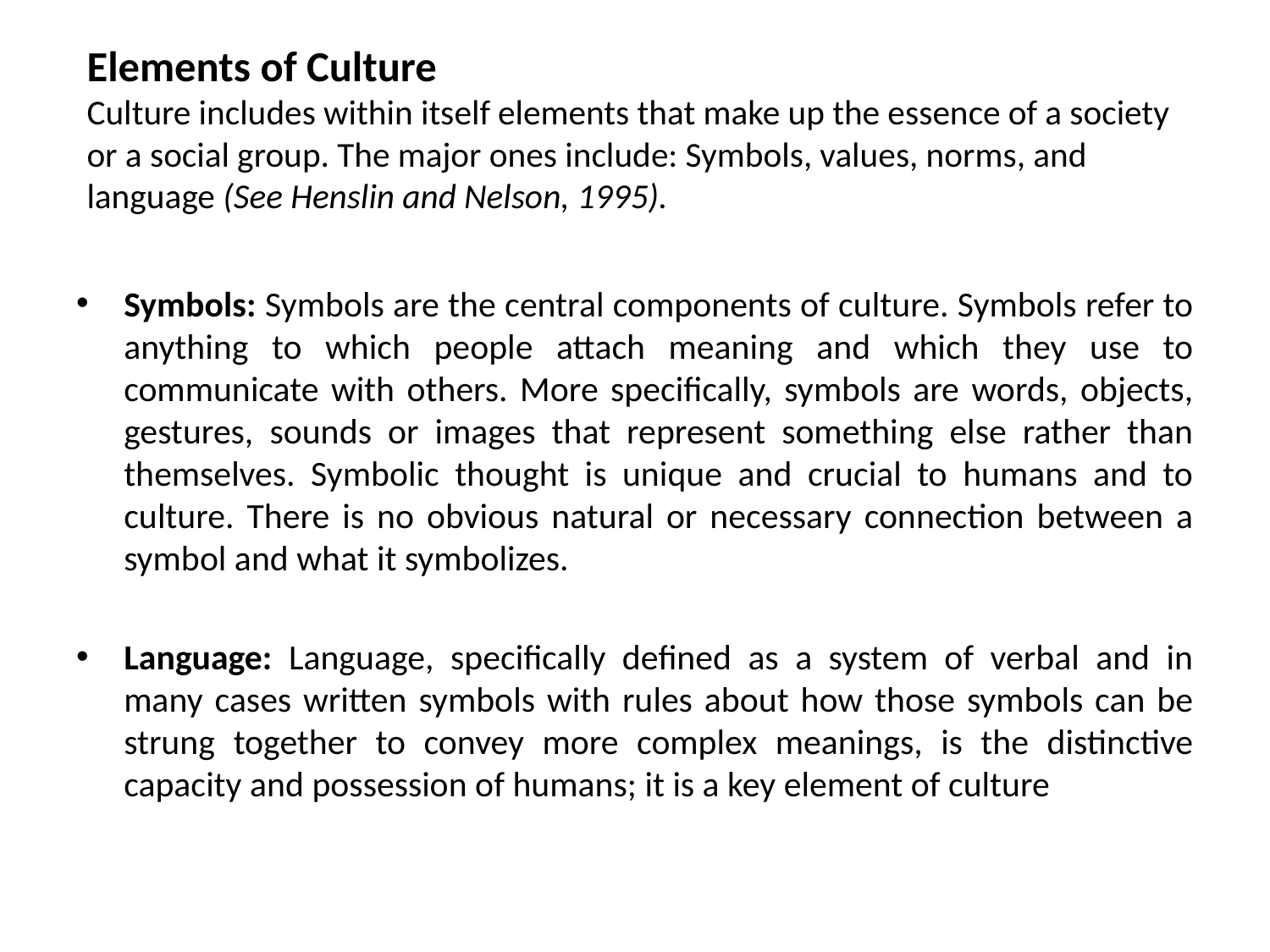

# Elements of Culture Culture includes within itself elements that make up the essence of a society or a social group. The major ones include: Symbols, values, norms, and language (See Henslin and Nelson, 1995).
Symbols: Symbols are the central components of culture. Symbols refer to anything to which people attach meaning and which they use to communicate with others. More specifically, symbols are words, objects, gestures, sounds or images that represent something else rather than themselves. Symbolic thought is unique and crucial to humans and to culture. There is no obvious natural or necessary connection between a symbol and what it symbolizes.

Language: Language, specifically defined as a system of verbal and in many cases written symbols with rules about how those symbols can be strung together to convey more complex meanings, is the distinctive capacity and possession of humans; it is a key element of culture